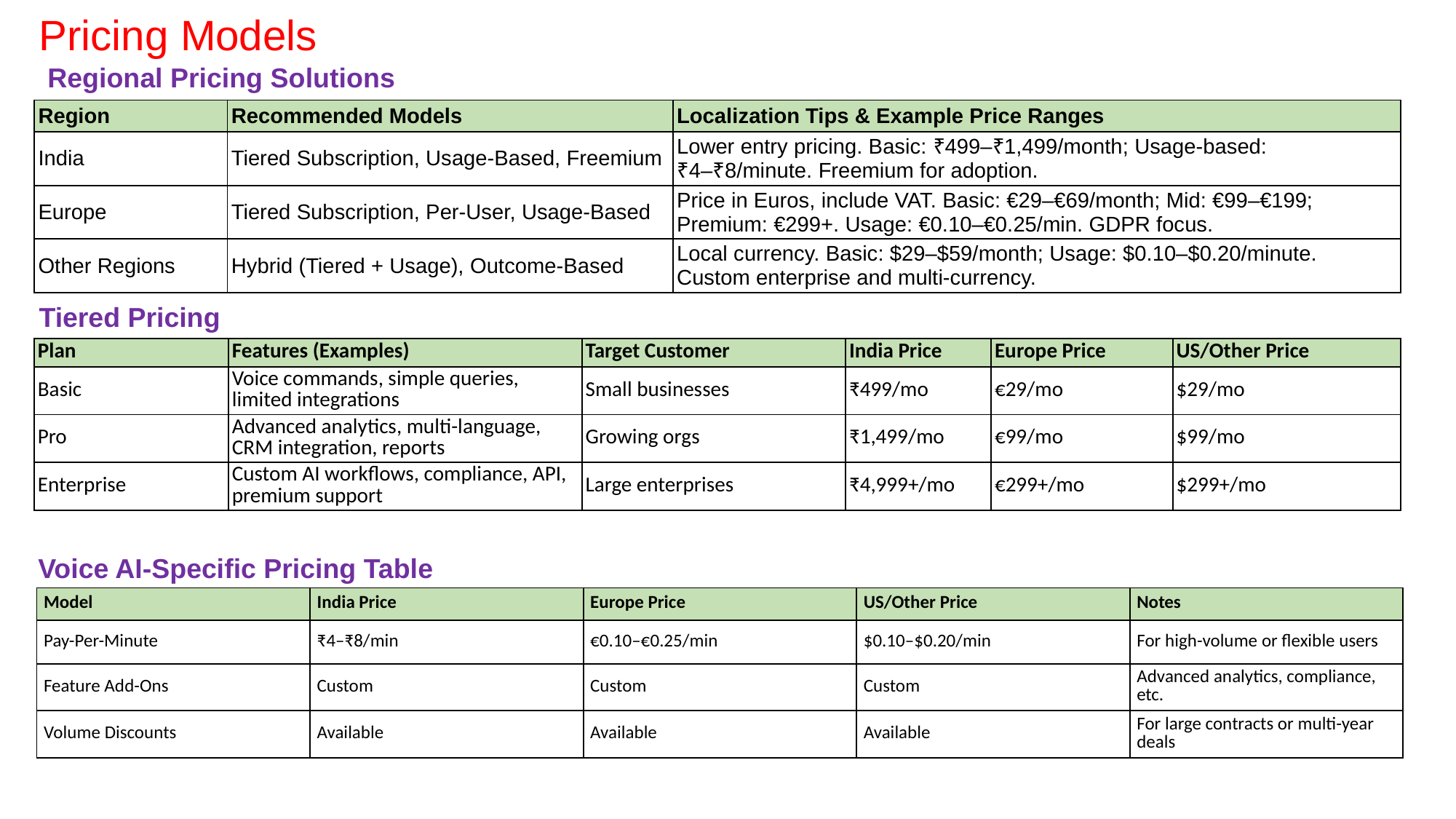

Pricing Models
Regional Pricing Solutions
| Region | Recommended Models | Localization Tips & Example Price Ranges |
| --- | --- | --- |
| India | Tiered Subscription, Usage-Based, Freemium | Lower entry pricing. Basic: ₹499–₹1,499/month; Usage-based: ₹4–₹8/minute. Freemium for adoption. |
| Europe | Tiered Subscription, Per-User, Usage-Based | Price in Euros, include VAT. Basic: €29–€69/month; Mid: €99–€199; Premium: €299+. Usage: €0.10–€0.25/min. GDPR focus. |
| Other Regions | Hybrid (Tiered + Usage), Outcome-Based | Local currency. Basic: $29–$59/month; Usage: $0.10–$0.20/minute. Custom enterprise and multi-currency. |
Tiered Pricing
| Plan | Features (Examples) | Target Customer | India Price | Europe Price | US/Other Price |
| --- | --- | --- | --- | --- | --- |
| Basic | Voice commands, simple queries, limited integrations | Small businesses | ₹499/mo | €29/mo | $29/mo |
| Pro | Advanced analytics, multi-language, CRM integration, reports | Growing orgs | ₹1,499/mo | €99/mo | $99/mo |
| Enterprise | Custom AI workflows, compliance, API, premium support | Large enterprises | ₹4,999+/mo | €299+/mo | $299+/mo |
Voice AI-Specific Pricing Table
| Model | India Price | Europe Price | US/Other Price | Notes |
| --- | --- | --- | --- | --- |
| Pay-Per-Minute | ₹4–₹8/min | €0.10–€0.25/min | $0.10–$0.20/min | For high-volume or flexible users |
| Feature Add-Ons | Custom | Custom | Custom | Advanced analytics, compliance, etc. |
| Volume Discounts | Available | Available | Available | For large contracts or multi-year deals |